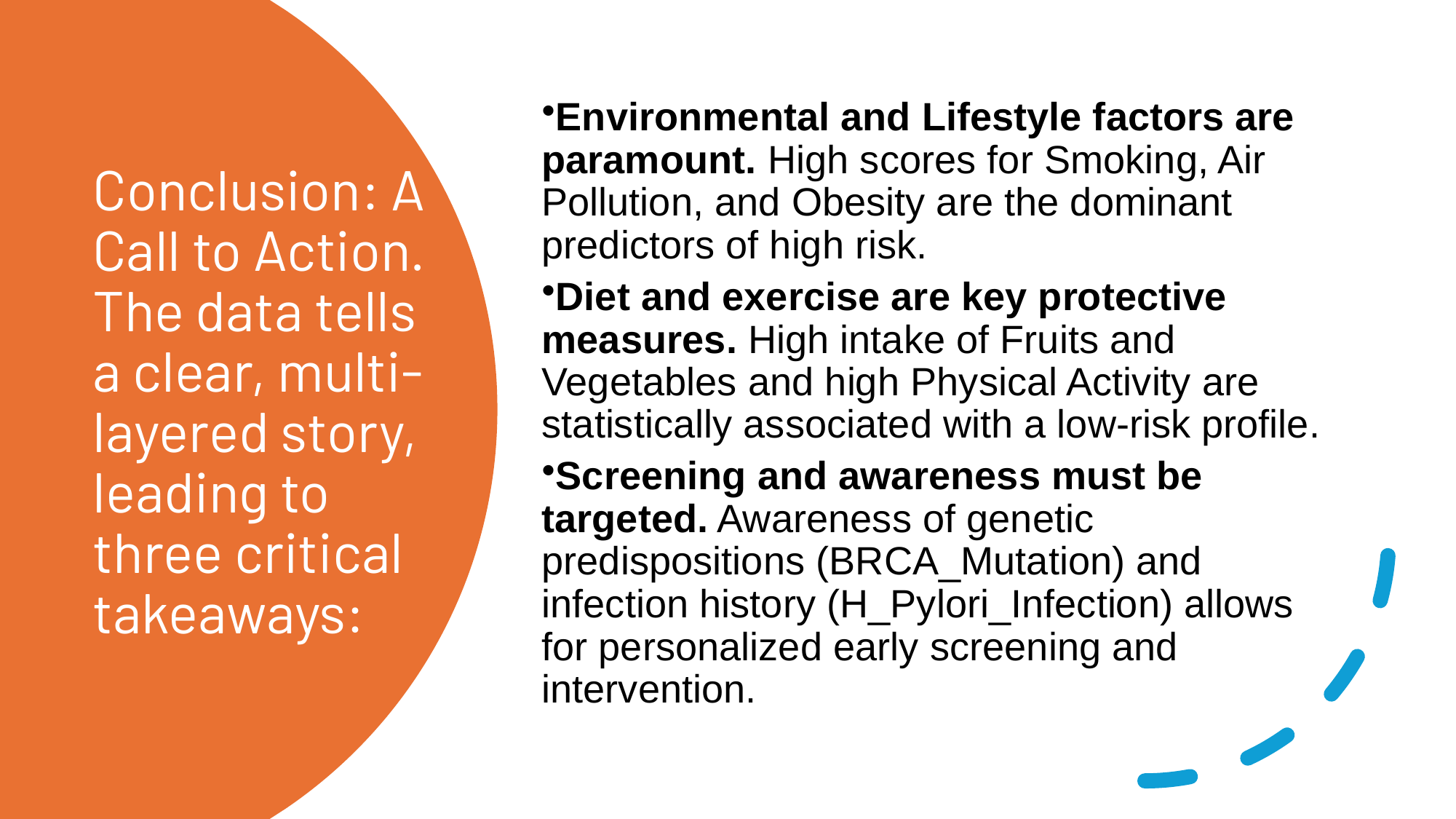

Environmental and Lifestyle factors are paramount. High scores for Smoking, Air Pollution, and Obesity are the dominant predictors of high risk.
Diet and exercise are key protective measures. High intake of Fruits and Vegetables and high Physical Activity are statistically associated with a low-risk profile.
Screening and awareness must be targeted. Awareness of genetic predispositions (BRCA_Mutation) and infection history (H_Pylori_Infection) allows for personalized early screening and intervention.
# Conclusion: A Call to Action. The data tells a clear, multi-layered story, leading to three critical takeaways: